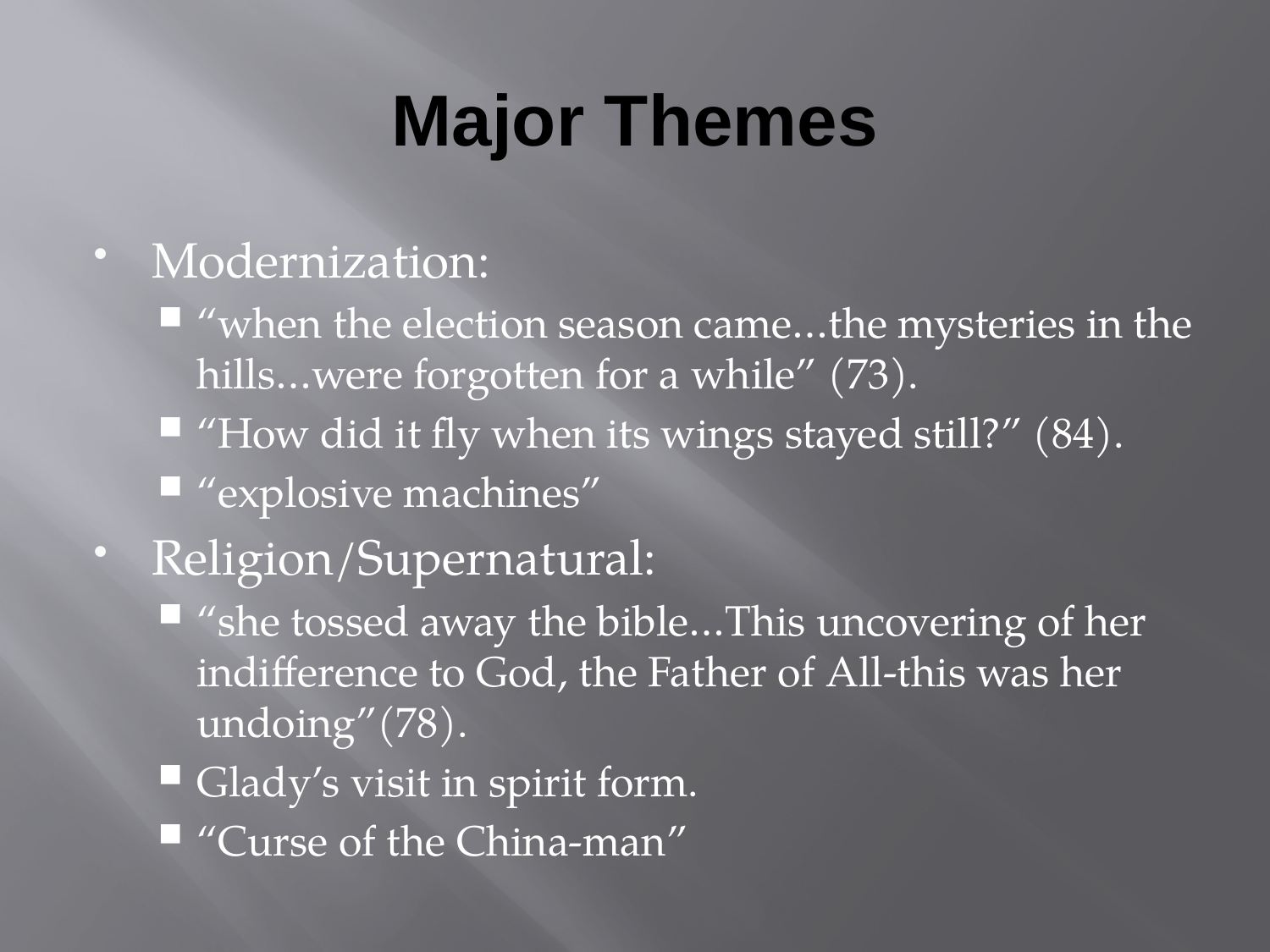

# Major Themes
Modernization:
“when the election season came…the mysteries in the hills…were forgotten for a while” (73).
“How did it fly when its wings stayed still?” (84).
“explosive machines”
Religion/Supernatural:
“she tossed away the bible…This uncovering of her indifference to God, the Father of All-this was her undoing”(78).
Glady’s visit in spirit form.
“Curse of the China-man”